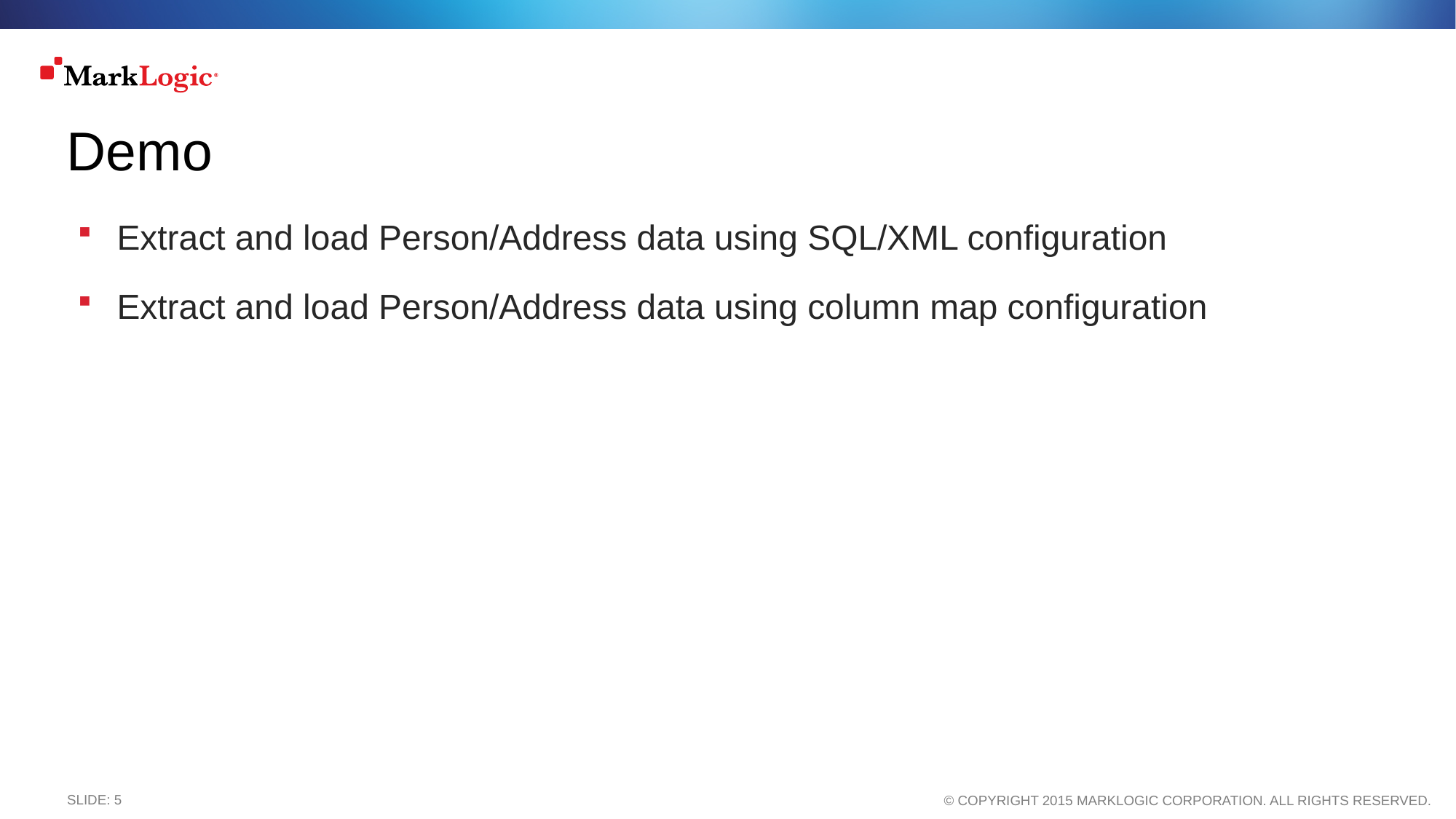

# Demo
Extract and load Person/Address data using SQL/XML configuration
Extract and load Person/Address data using column map configuration